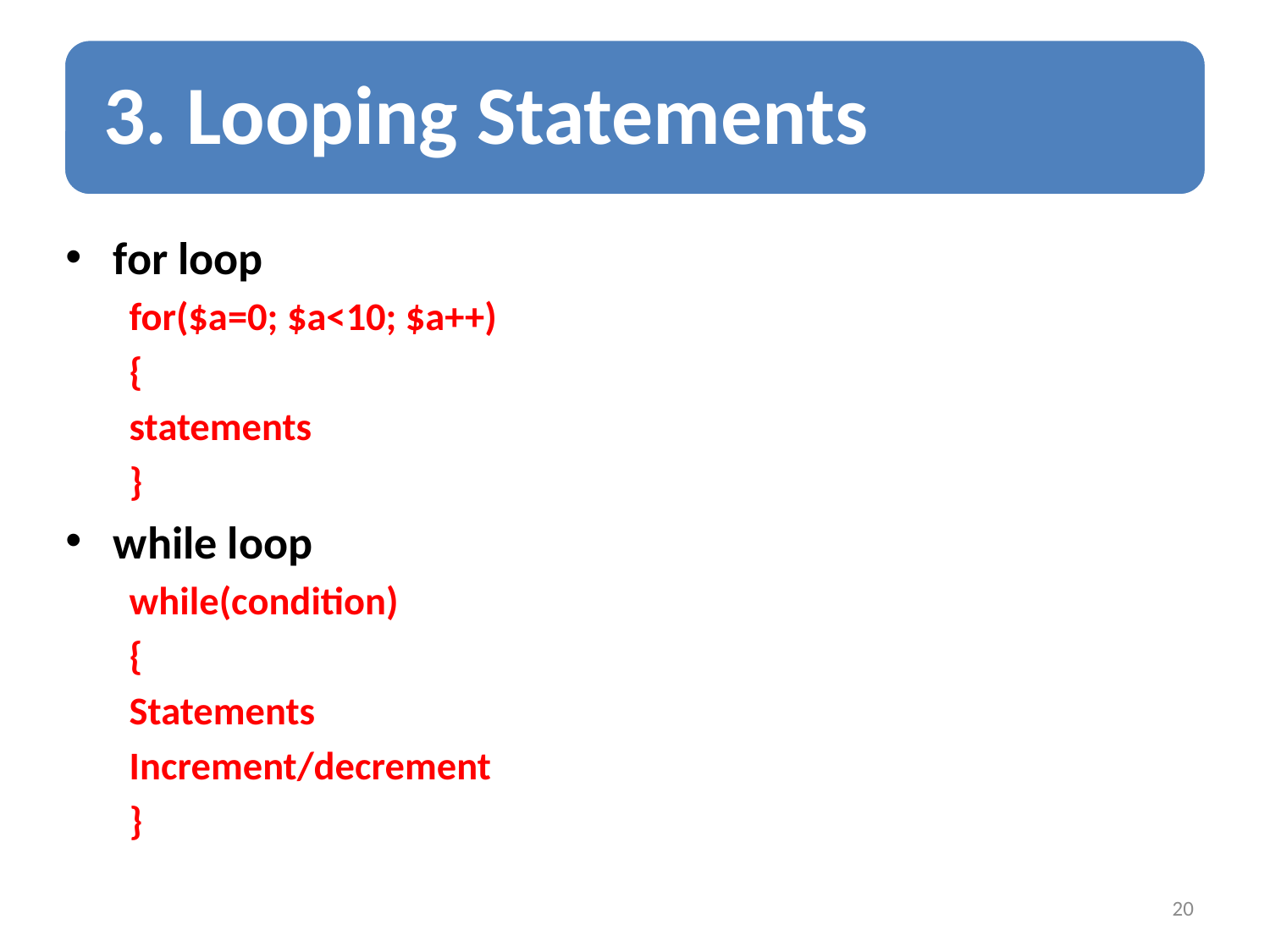

3. Looping Statements
for loop
for($a=0; $a<10; $a++)
{
statements
}
while loop
while(condition)
{
Statements
Increment/decrement
}

20